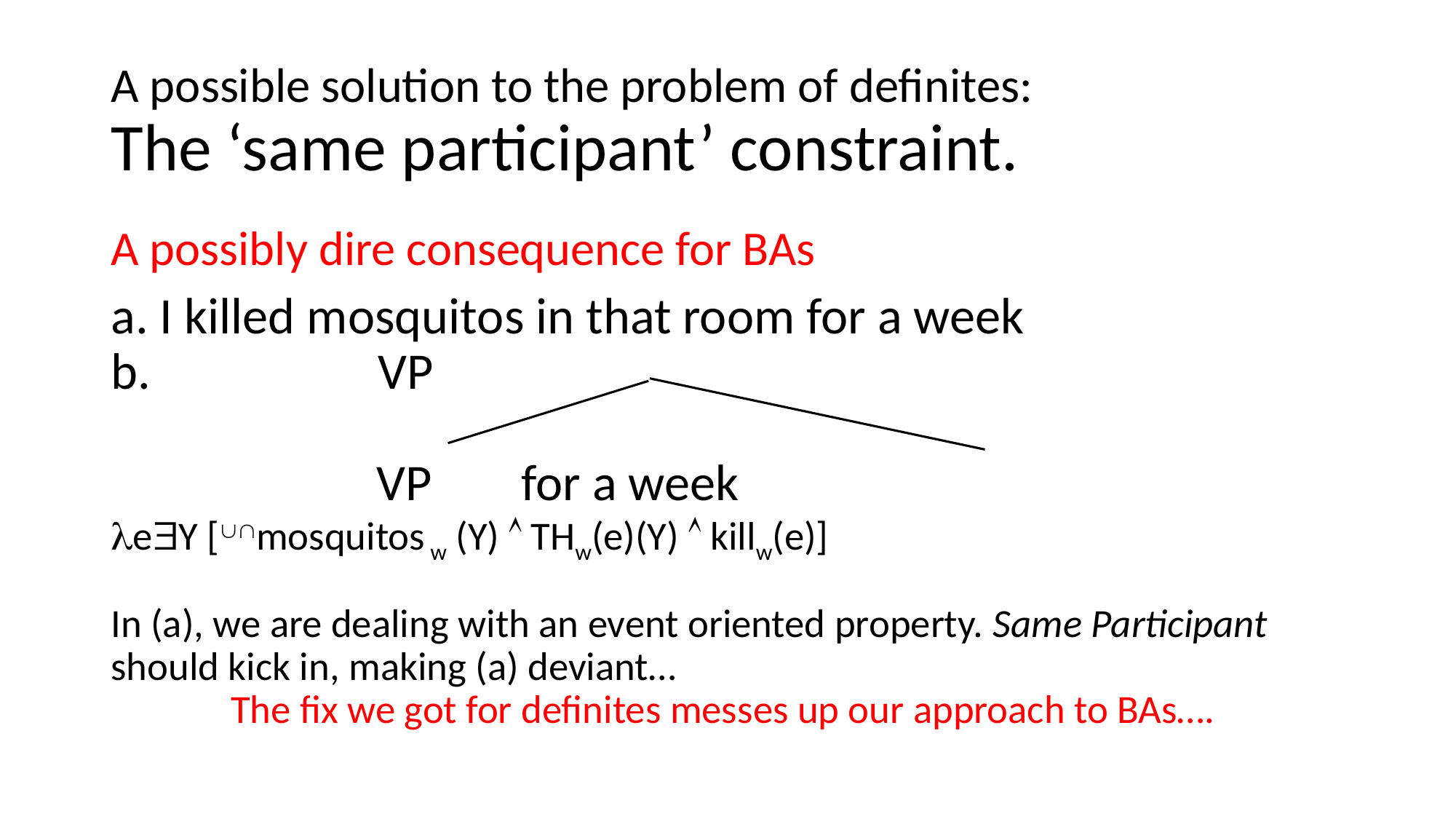

# A possible solution to the problem of definites: The ‘same participant’ constraint.
A possibly dire consequence for BAs
a. I killed mosquitos in that room for a week
  			       VP

	              VP					for a week
λe∃Y [∪∩mosquitos w (Y) ∧ THw(e)(Y) ∧ killw(e)]

In (a), we are dealing with an event oriented property. Same Participant should kick in, making (a) deviant…
The fix we got for definites messes up our approach to BAs….